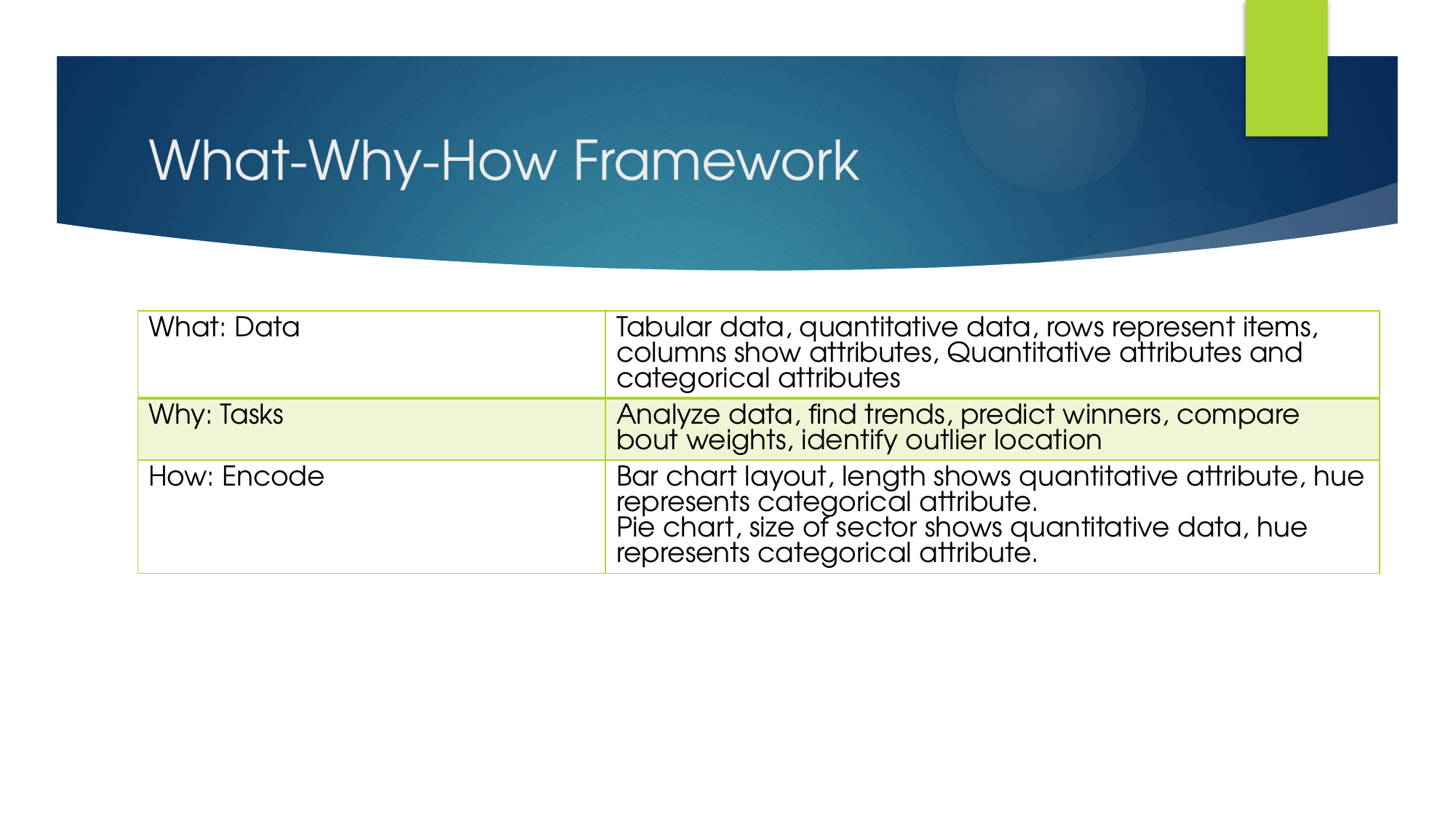

# What-Why-How Framework
| What: Data | Tabular data, quantitative data, rows represent items, columns show attributes, Quantitative attributes and categorical attributes |
| --- | --- |
| Why: Tasks | Analyze data, find trends, predict winners, compare bout weights, identify outlier location |
| How: Encode | Bar chart layout, length shows quantitative attribute, hue represents categorical attribute. Pie chart, size of sector shows quantitative data, hue represents categorical attribute. |